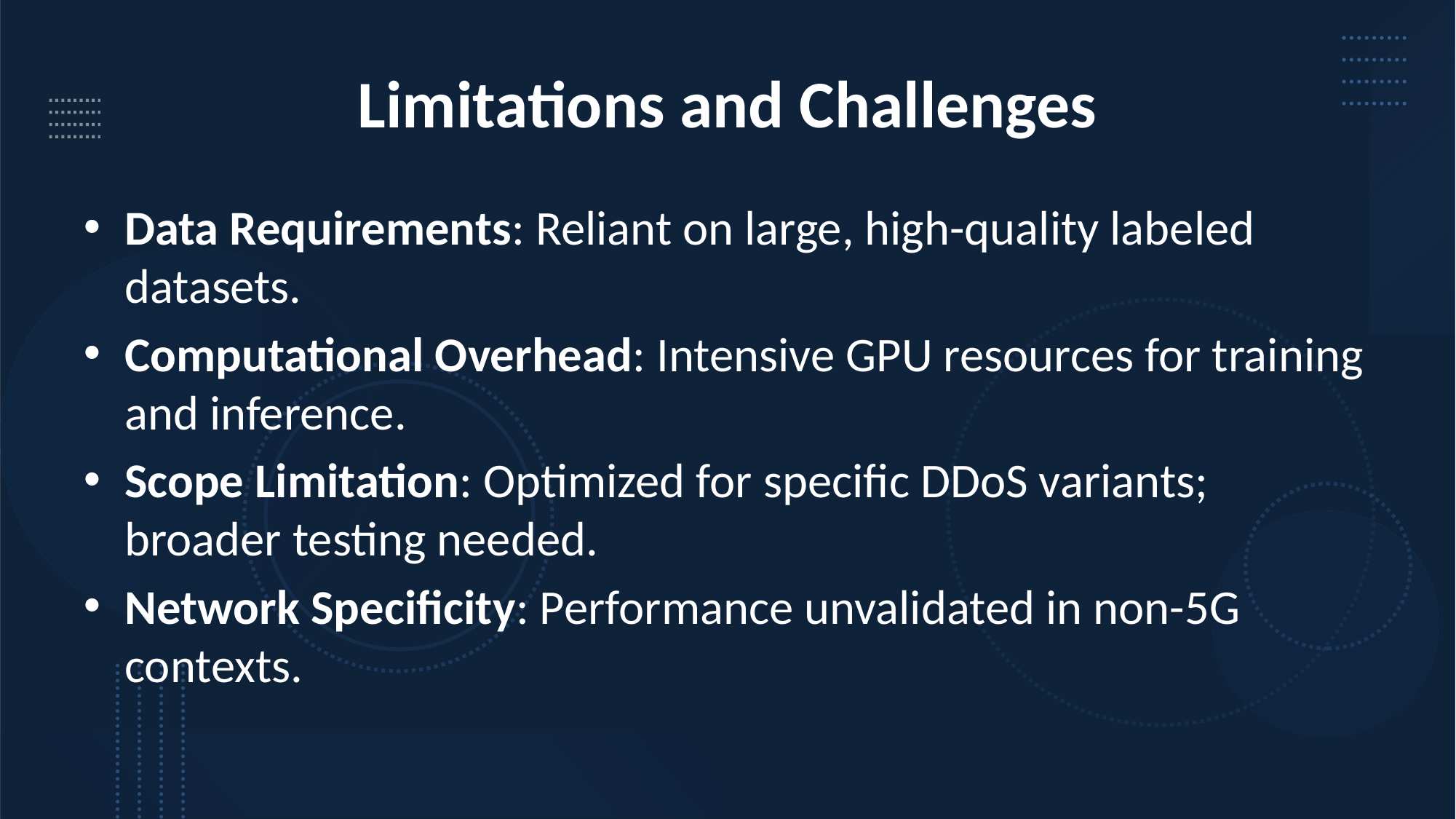

# Limitations and Challenges
Data Requirements: Reliant on large, high-quality labeled datasets.
Computational Overhead: Intensive GPU resources for training and inference.
Scope Limitation: Optimized for specific DDoS variants; broader testing needed.
Network Specificity: Performance unvalidated in non-5G contexts.